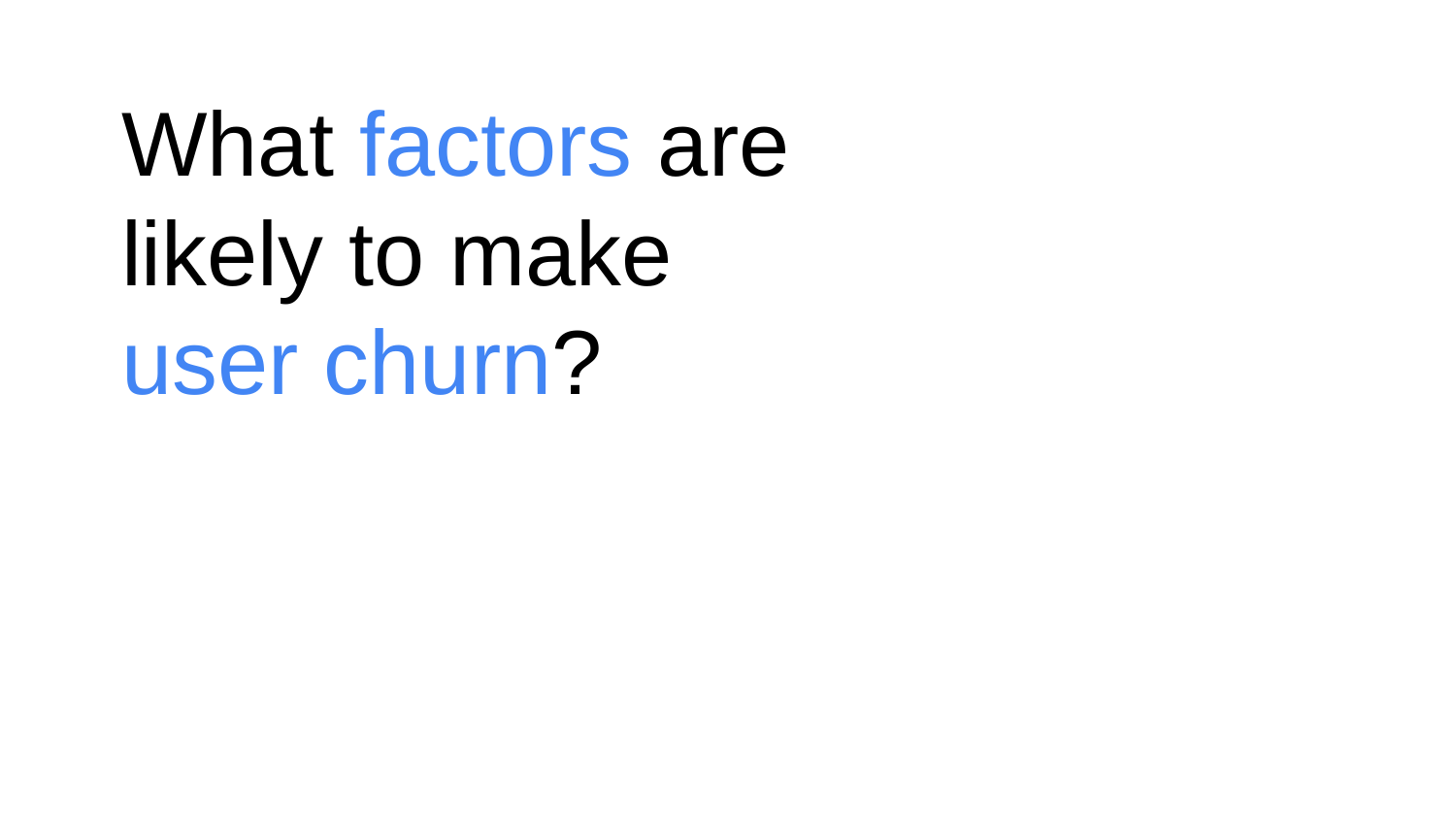

# What factors are likely to make user churn?